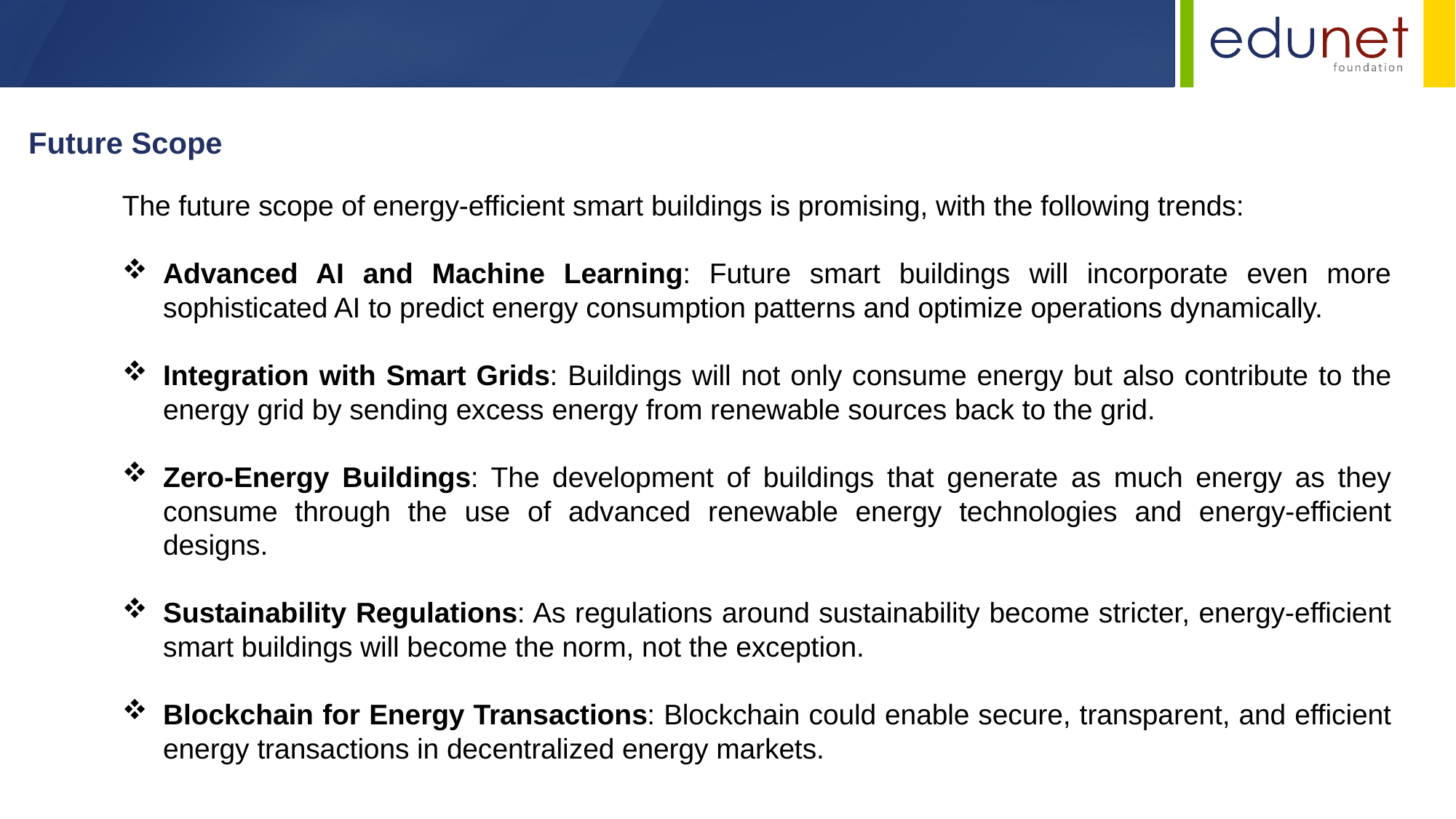

Future Scope
The future scope of energy-efficient smart buildings is promising, with the following trends:

Advanced AI and Machine Learning: Future smart buildings will incorporate even more sophisticated AI to predict energy consumption patterns and optimize operations dynamically.

Integration with Smart Grids: Buildings will not only consume energy but also contribute to the energy grid by sending excess energy from renewable sources back to the grid.

Zero-Energy Buildings: The development of buildings that generate as much energy as they consume through the use of advanced renewable energy technologies and energy-efficient designs.

Sustainability Regulations: As regulations around sustainability become stricter, energy-efficient smart buildings will become the norm, not the exception.

Blockchain for Energy Transactions: Blockchain could enable secure, transparent, and efficient energy transactions in decentralized energy markets.